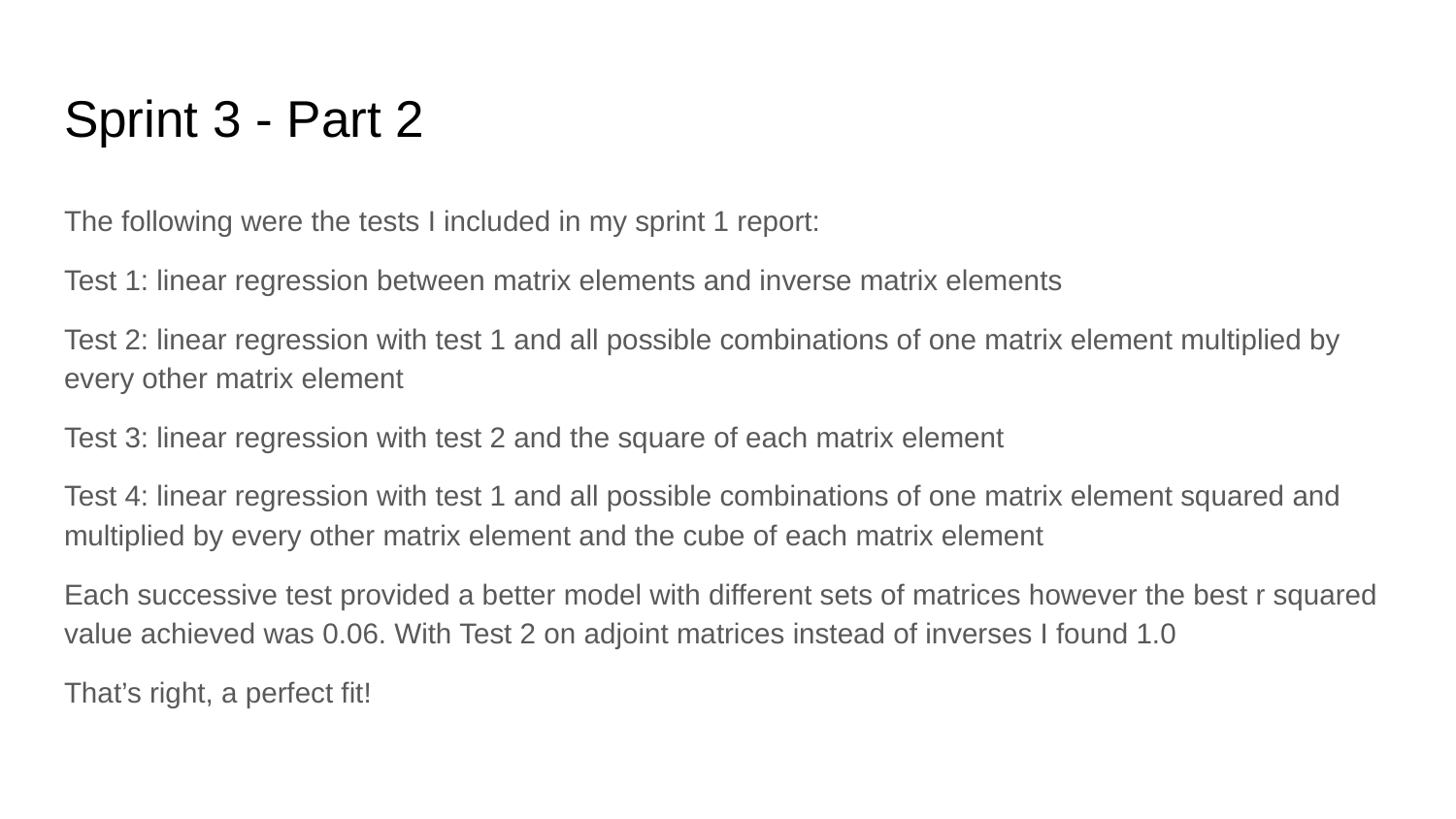

# Sprint 3 - Part 2
The following were the tests I included in my sprint 1 report:
Test 1: linear regression between matrix elements and inverse matrix elements
Test 2: linear regression with test 1 and all possible combinations of one matrix element multiplied by every other matrix element
Test 3: linear regression with test 2 and the square of each matrix element
Test 4: linear regression with test 1 and all possible combinations of one matrix element squared and multiplied by every other matrix element and the cube of each matrix element
Each successive test provided a better model with different sets of matrices however the best r squared value achieved was 0.06. With Test 2 on adjoint matrices instead of inverses I found 1.0
That’s right, a perfect fit!